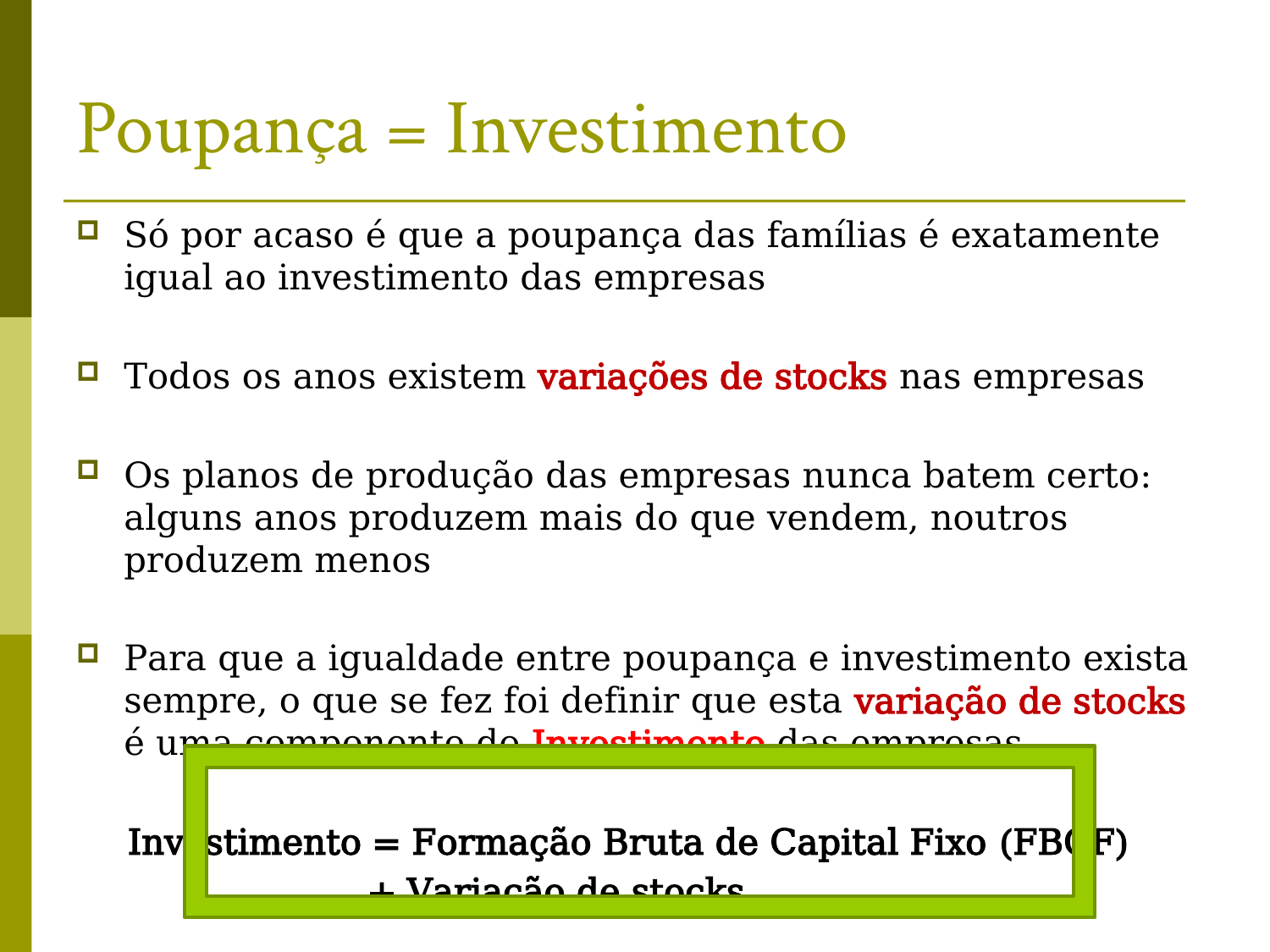

# Poupança = Investimento
Só por acaso é que a poupança das famílias é exatamente igual ao investimento das empresas

Todos os anos existem variações de stocks nas empresas

Os planos de produção das empresas nunca batem certo: alguns anos produzem mais do que vendem, noutros produzem menos

Para que a igualdade entre poupança e investimento exista sempre, o que se fez foi definir que esta variação de stocks é uma componente do Investimento das empresas

Investimento = Formação Bruta de Capital Fixo (FBCF)
                          + Variação de stocks